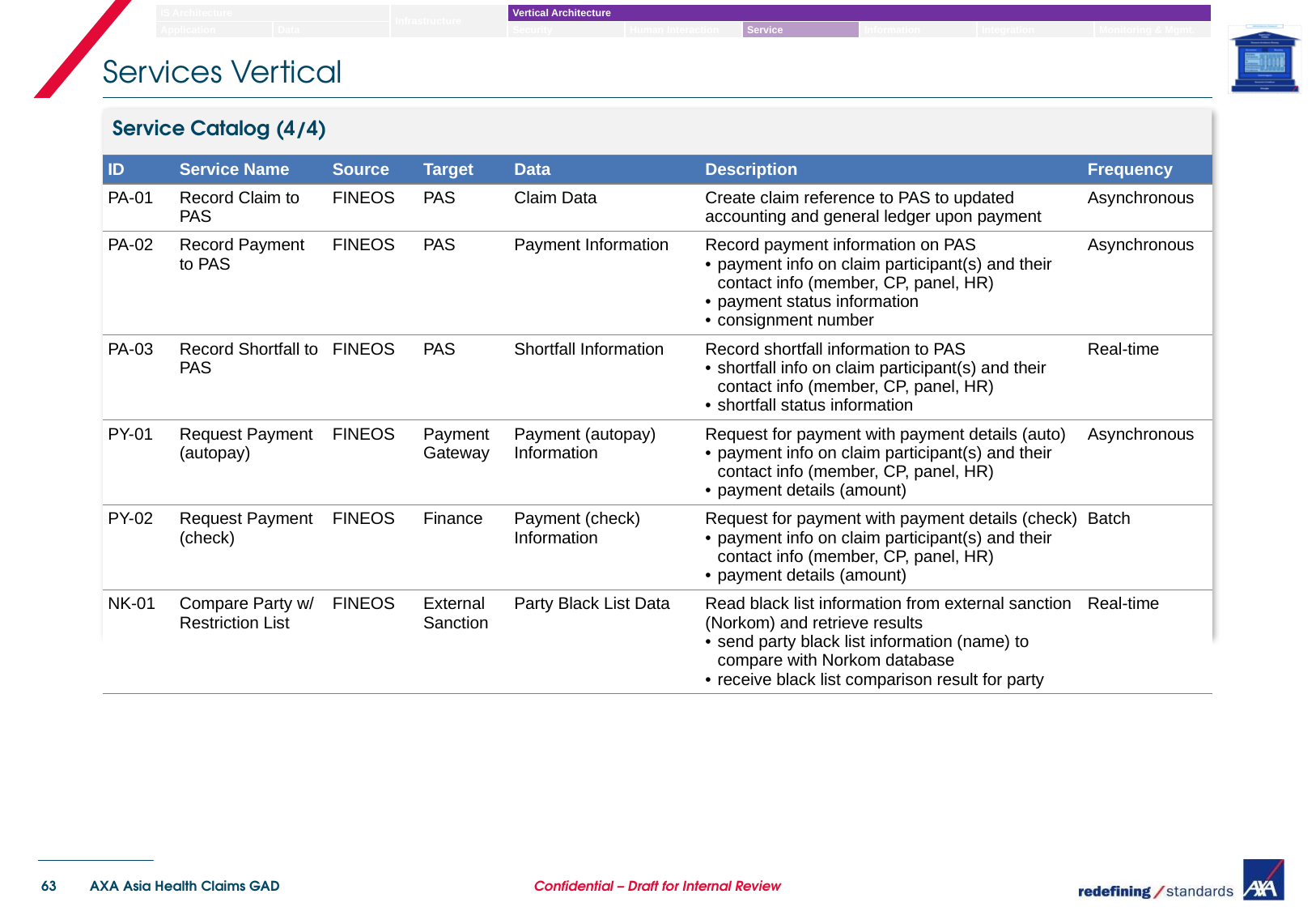

# Services Vertical
Service Catalog (4/4)
| ID | Service Name | Source | Target | Data | Description | Frequency |
| --- | --- | --- | --- | --- | --- | --- |
| PA-01 | Record Claim to PAS | FINEOS | PAS | Claim Data | Create claim reference to PAS to updated accounting and general ledger upon payment | Asynchronous |
| PA-02 | Record Payment to PAS | FINEOS | PAS | Payment Information | Record payment information on PAS payment info on claim participant(s) and their contact info (member, CP, panel, HR) payment status information consignment number | Asynchronous |
| PA-03 | Record Shortfall to PAS | FINEOS | PAS | Shortfall Information | Record shortfall information to PAS shortfall info on claim participant(s) and their contact info (member, CP, panel, HR) shortfall status information | Real-time |
| PY-01 | Request Payment (autopay) | FINEOS | Payment Gateway | Payment (autopay) Information | Request for payment with payment details (auto) payment info on claim participant(s) and their contact info (member, CP, panel, HR) payment details (amount) | Asynchronous |
| PY-02 | Request Payment (check) | FINEOS | Finance | Payment (check) Information | Request for payment with payment details (check) payment info on claim participant(s) and their contact info (member, CP, panel, HR) payment details (amount) | Batch |
| NK-01 | Compare Party w/ Restriction List | FINEOS | External Sanction | Party Black List Data | Read black list information from external sanction (Norkom) and retrieve results send party black list information (name) to compare with Norkom database receive black list comparison result for party | Real-time |
63